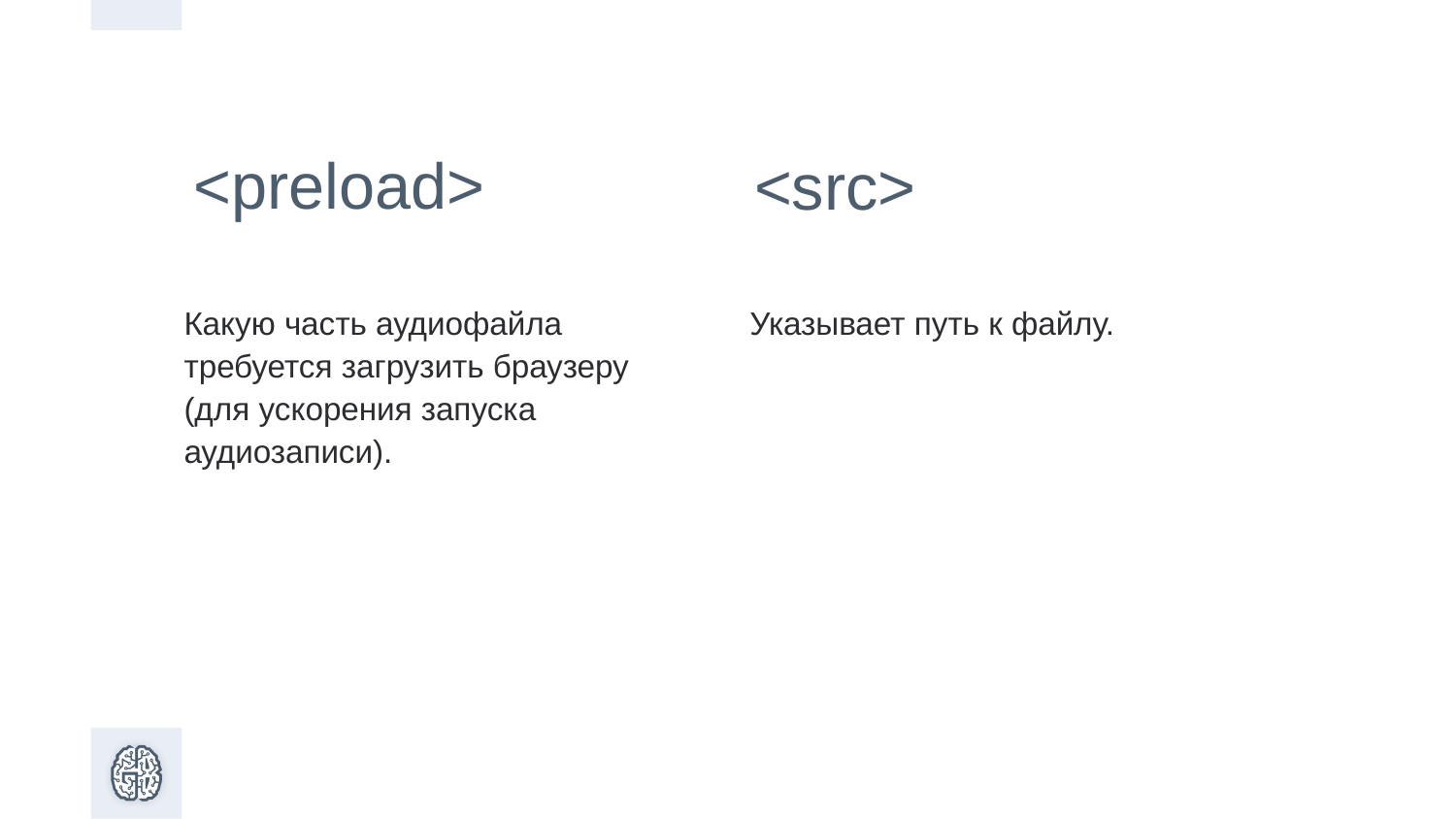

<preload>
<src>
Указывает путь к файлу.
Какую часть аудиофайла требуется загрузить браузеру (для ускорения запуска аудиозаписи).